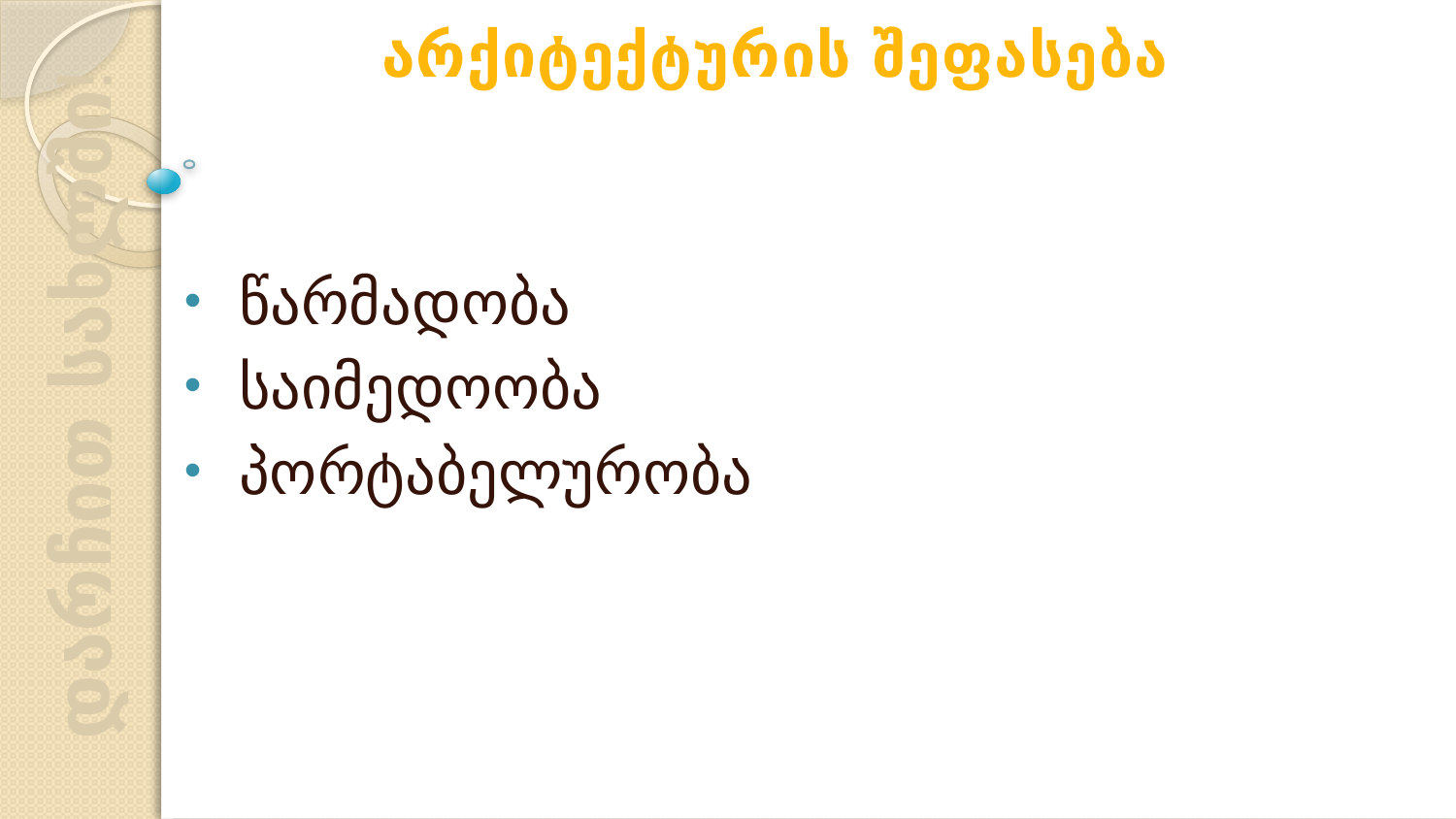

არქიტექტურის შეფასება
წარმადობა
საიმედოობა
პორტაბელურობა

დარჩით სახლში!